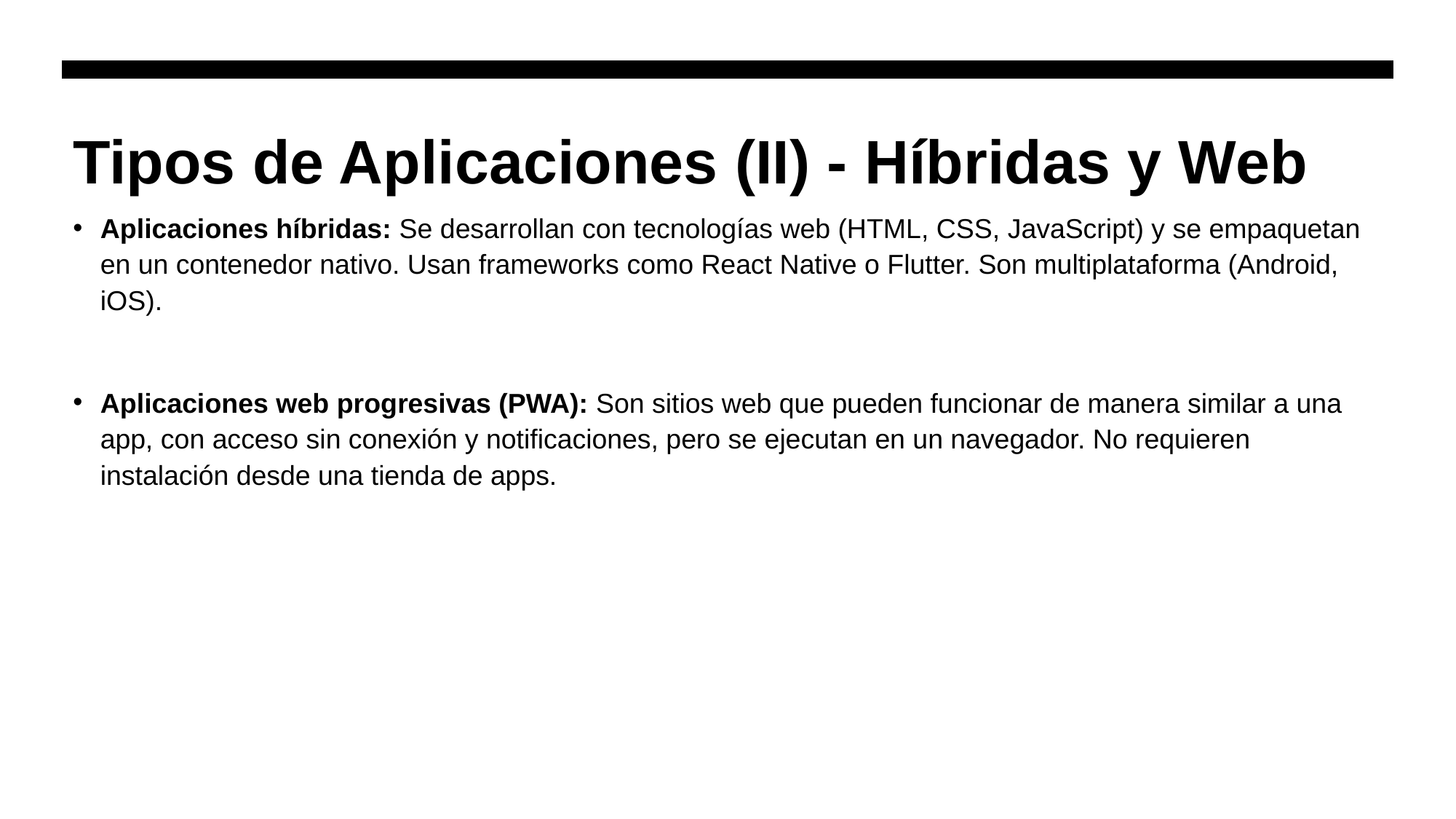

# Tipos de Aplicaciones (II) - Híbridas y Web
Aplicaciones híbridas: Se desarrollan con tecnologías web (HTML, CSS, JavaScript) y se empaquetan en un contenedor nativo. Usan frameworks como React Native o Flutter. Son multiplataforma (Android, iOS).

Aplicaciones web progresivas (PWA): Son sitios web que pueden funcionar de manera similar a una app, con acceso sin conexión y notificaciones, pero se ejecutan en un navegador. No requieren instalación desde una tienda de apps.